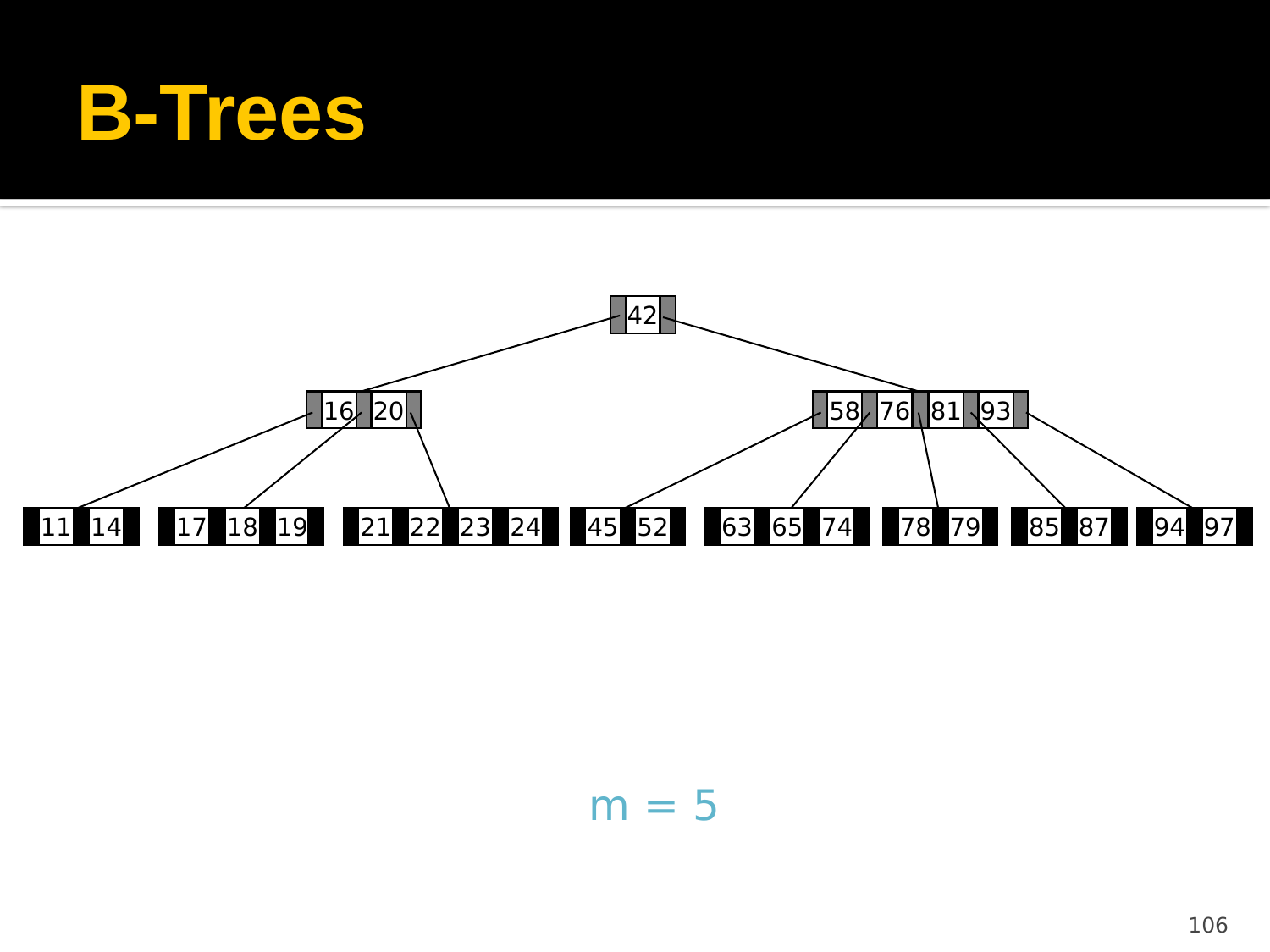

# B-Trees

42

16

20

58

76

81

93

11

14

17

18

19

24

45

52

63

65

74

78

79

85

87

94

97

21

22

23

m = 5
106